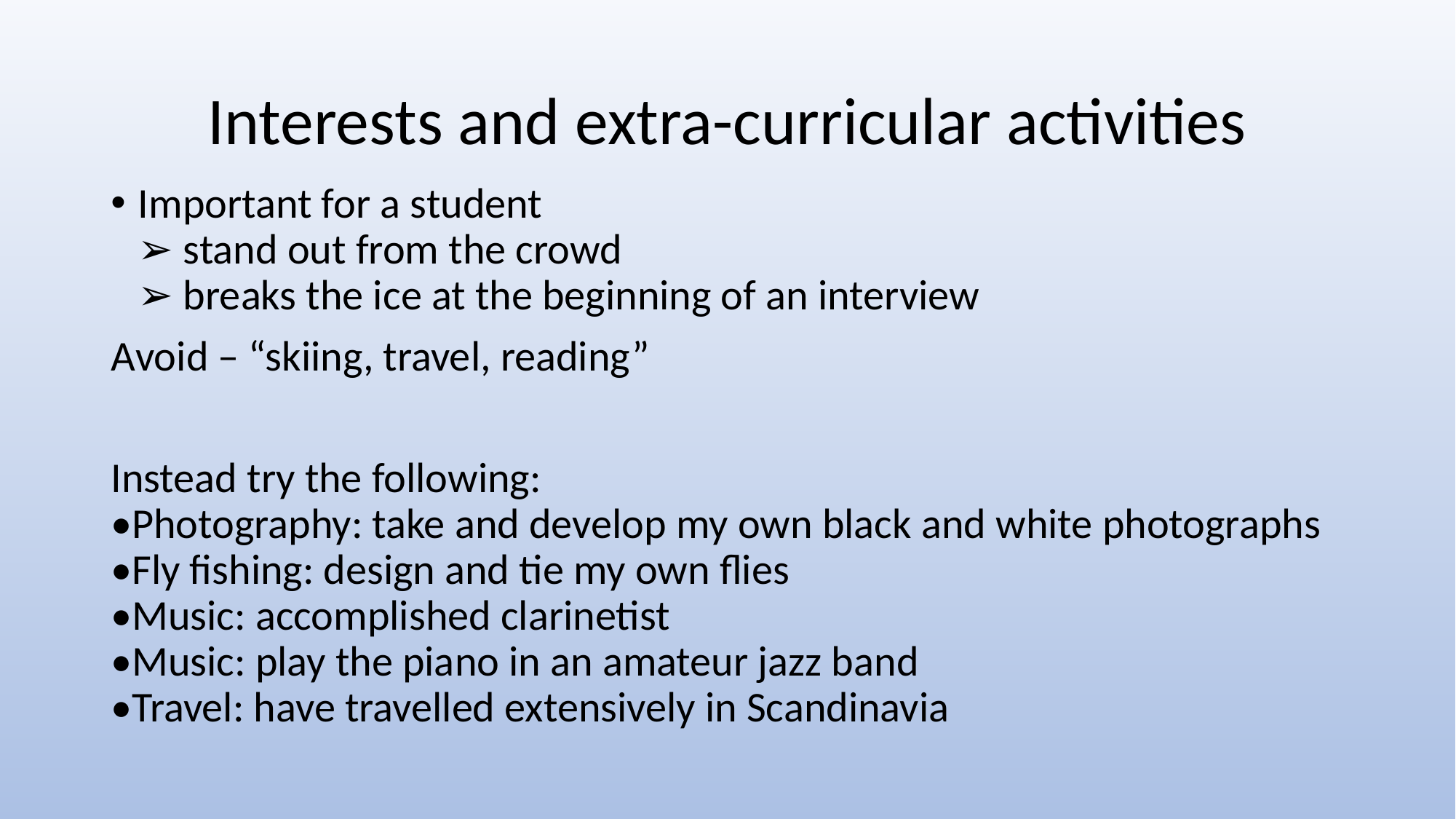

# Interests and extra-curricular activities
Important for a student
➢ stand out from the crowd
➢ breaks the ice at the beginning of an interview
Avoid – “skiing, travel, reading”

Instead try the following:
•Photography: take and develop my own black and white photographs
•Fly fishing: design and tie my own flies
•Music: accomplished clarinetist
•Music: play the piano in an amateur jazz band
•Travel: have travelled extensively in Scandinavia